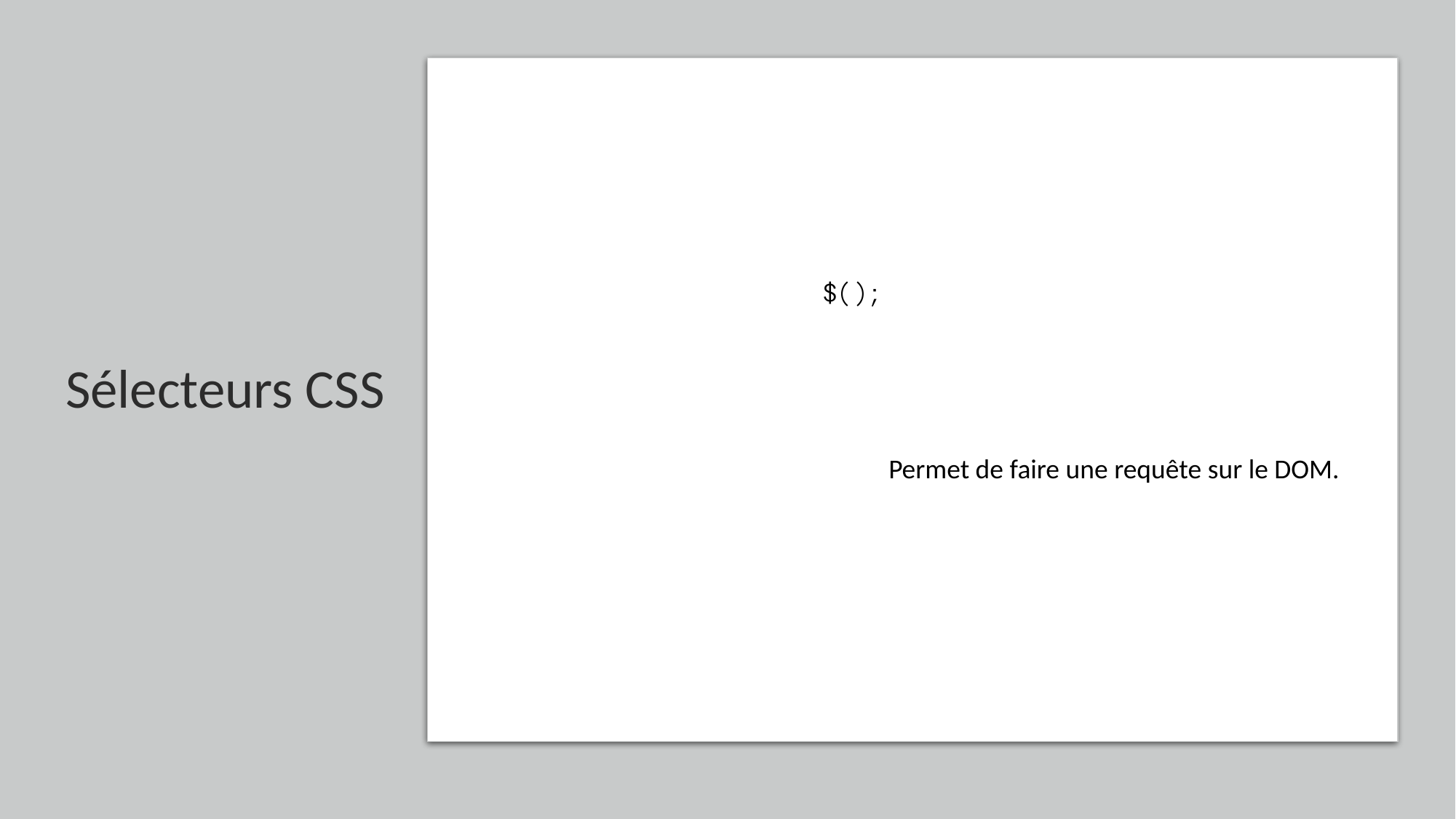

# Sélecteurs CSS
$();

Permet de faire une requête sur le DOM.